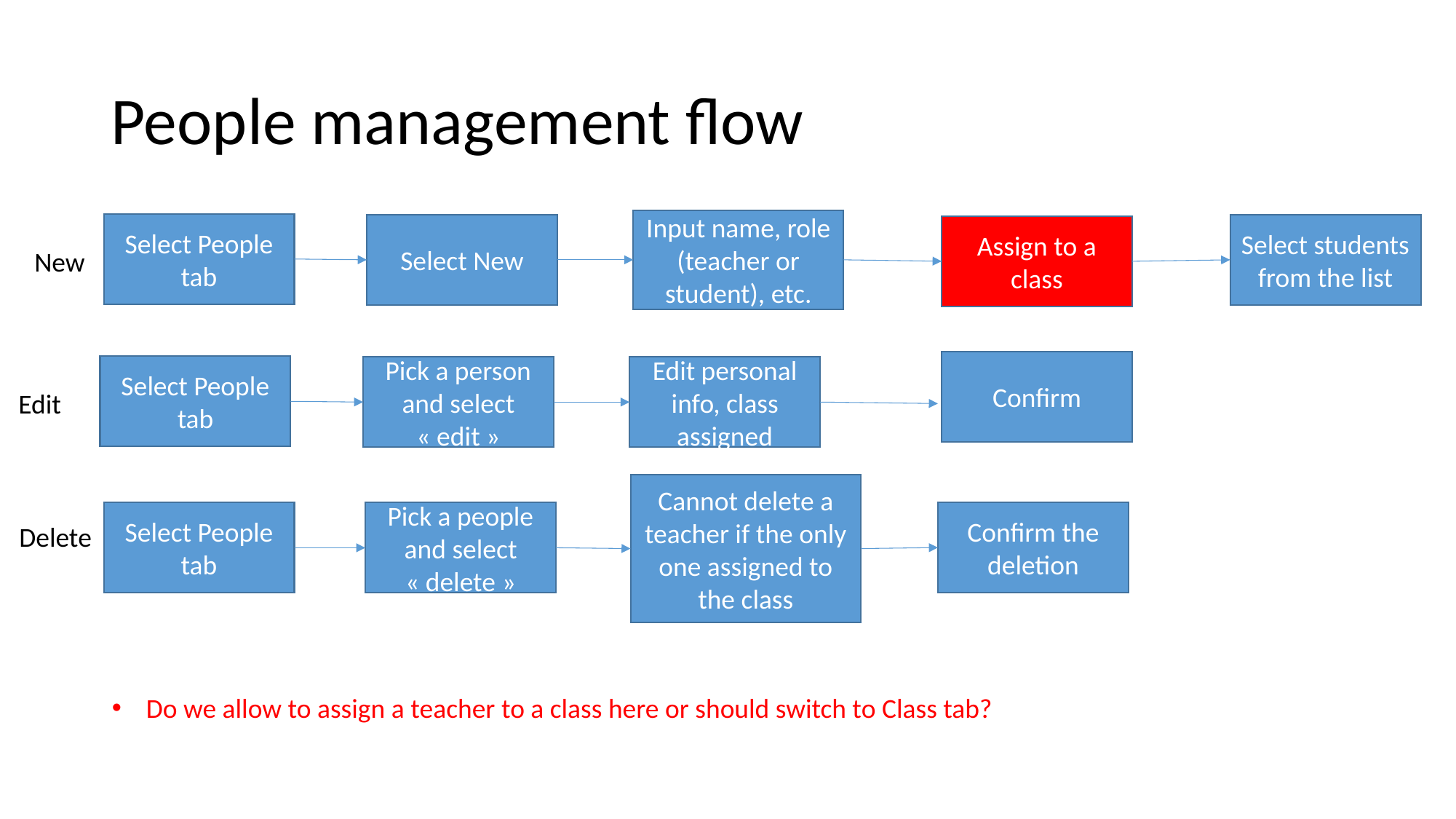

# People management flow
Input name, role (teacher or student), etc.
Select People tab
Select New
Select students from the list
Assign to a class
New
Confirm
Select People tab
Pick a person and select « edit »
Edit personal info, class assigned
Edit
Cannot delete a teacher if the only one assigned to the class
Confirm the deletion
Select People tab
Pick a people and select « delete »
Delete
Do we allow to assign a teacher to a class here or should switch to Class tab?